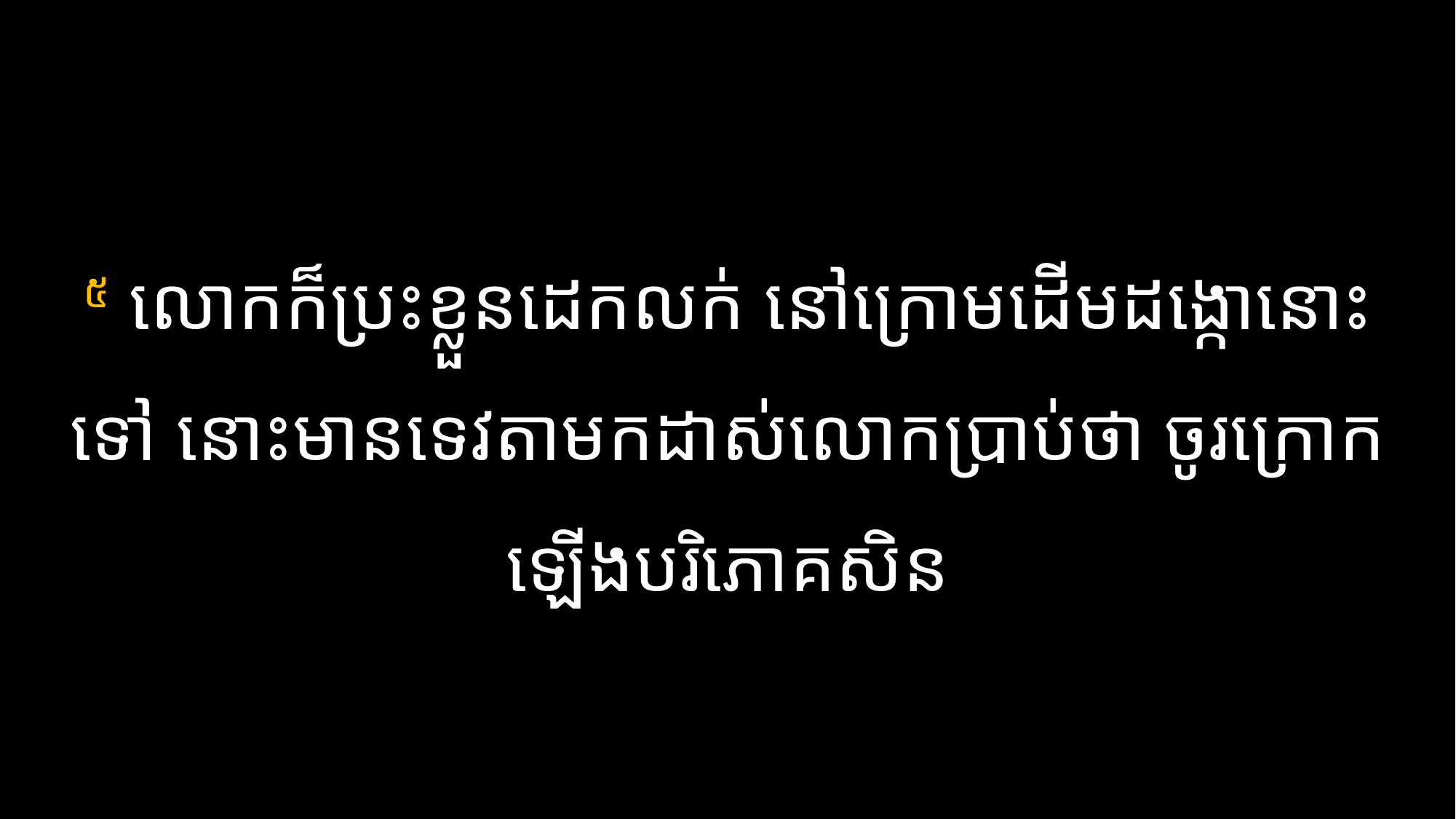

# ៥ លោក​ក៏​ប្រះ​ខ្លួន​ដេក​លក់ នៅ​ក្រោម​ដើម​ដង្កោ​នោះ​ទៅ នោះ​មាន​ទេវតា​មក​ដាស់​លោក​ប្រាប់​ថា ចូរ​ក្រោក​ឡើង​បរិភោគ​សិន